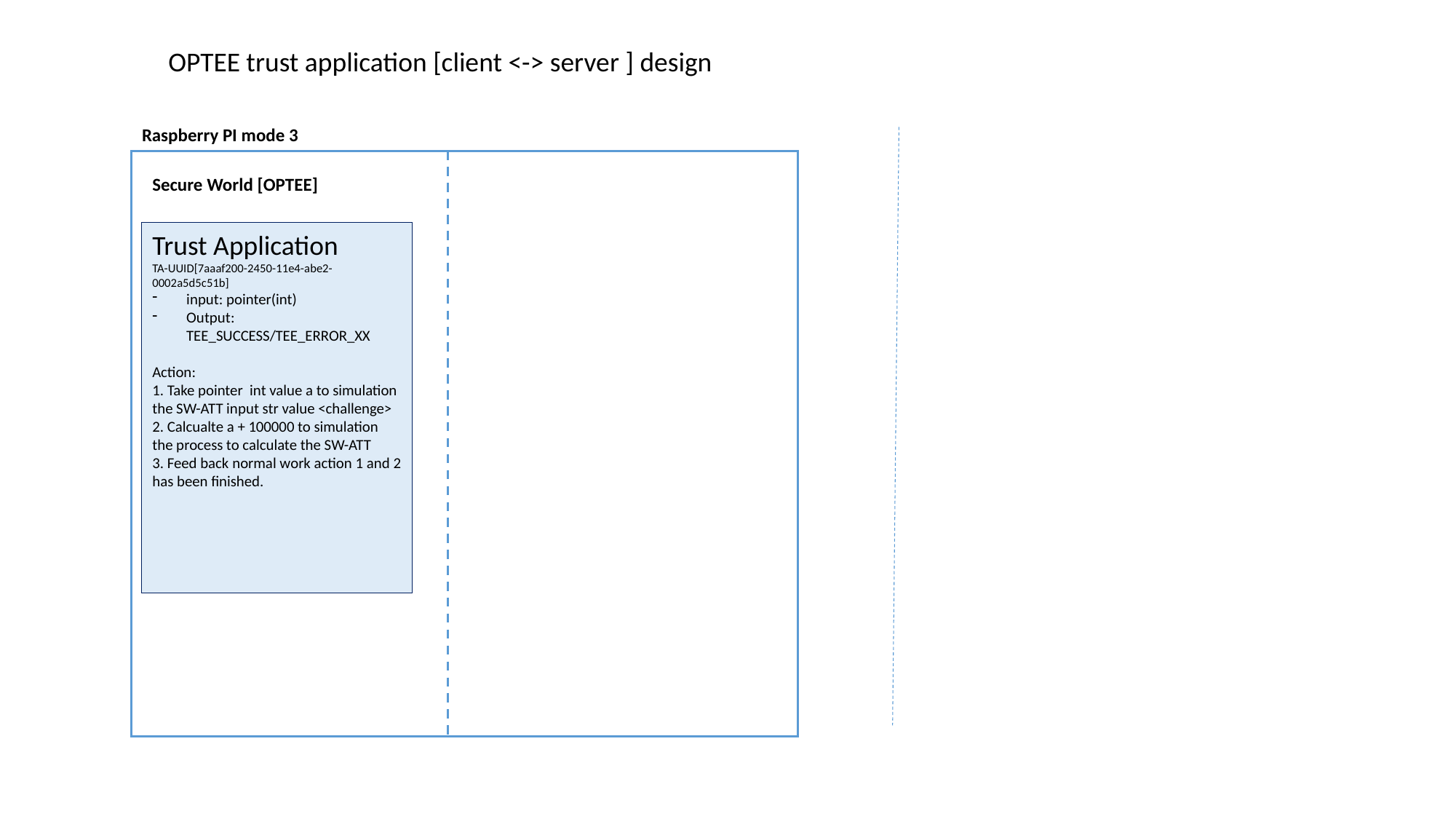

OPTEE trust application [client <-> server ] design
Raspberry PI mode 3

Secure World [OPTEE]
Trust Application
TA-UUID[7aaaf200-2450-11e4-abe2-0002a5d5c51b]
input: pointer(int)
Output: TEE_SUCCESS/TEE_ERROR_XX

Action:
1. Take pointer  int value a to simulation the SW-ATT input str value <challenge>
2. Calcualte a + 100000 to simulation the process to calculate the SW-ATT
3. Feed back normal work action 1 and 2 has been finished.